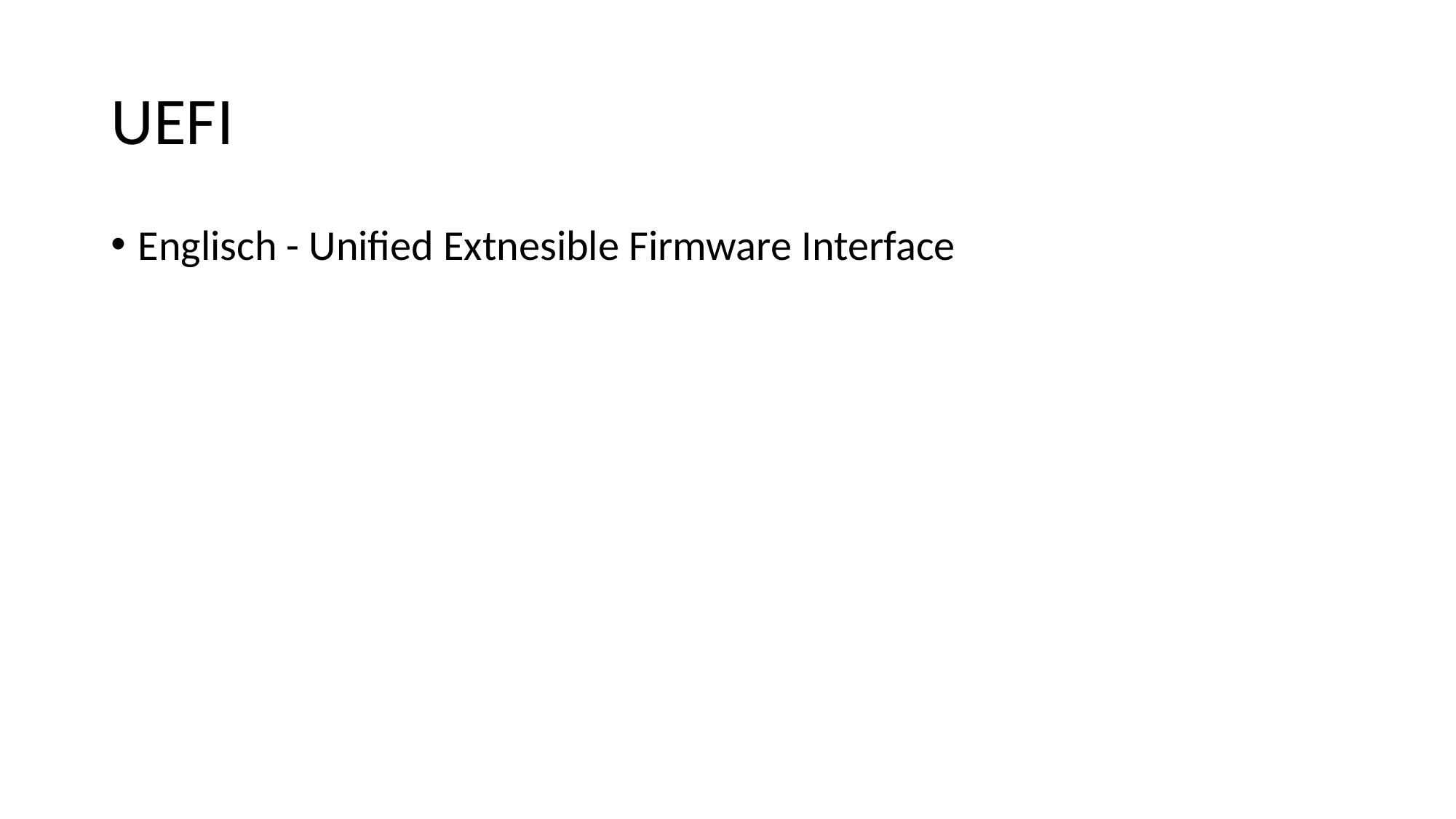

# UEFI
Englisch - Unified Extnesible Firmware Interface